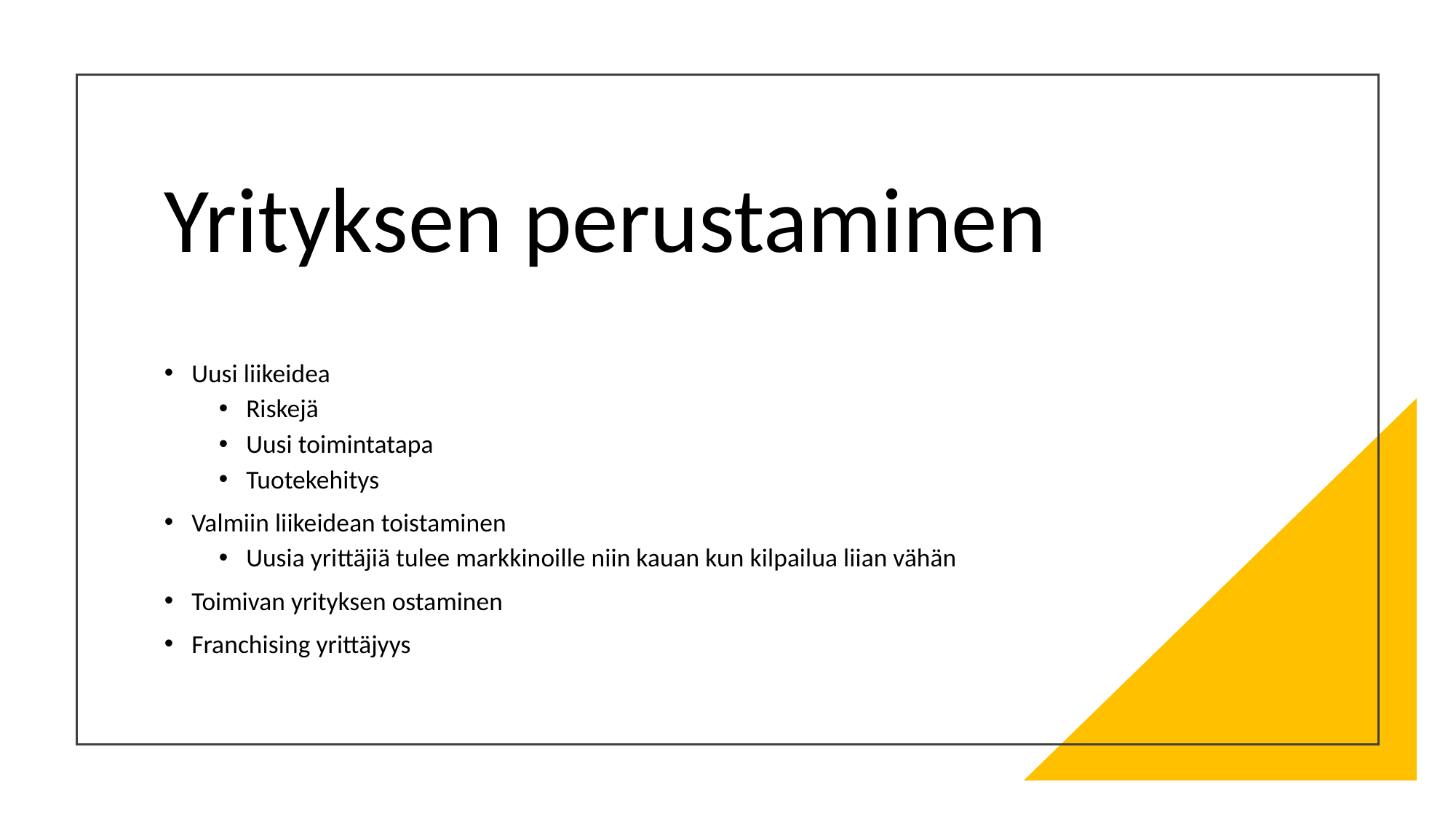

# Yrityksen perustaminen
Uusi liikeidea
Riskejä
Uusi toimintatapa
Tuotekehitys
Valmiin liikeidean toistaminen
Uusia yrittäjiä tulee markkinoille niin kauan kun kilpailua liian vähän
Toimivan yrityksen ostaminen
Franchising yrittäjyys